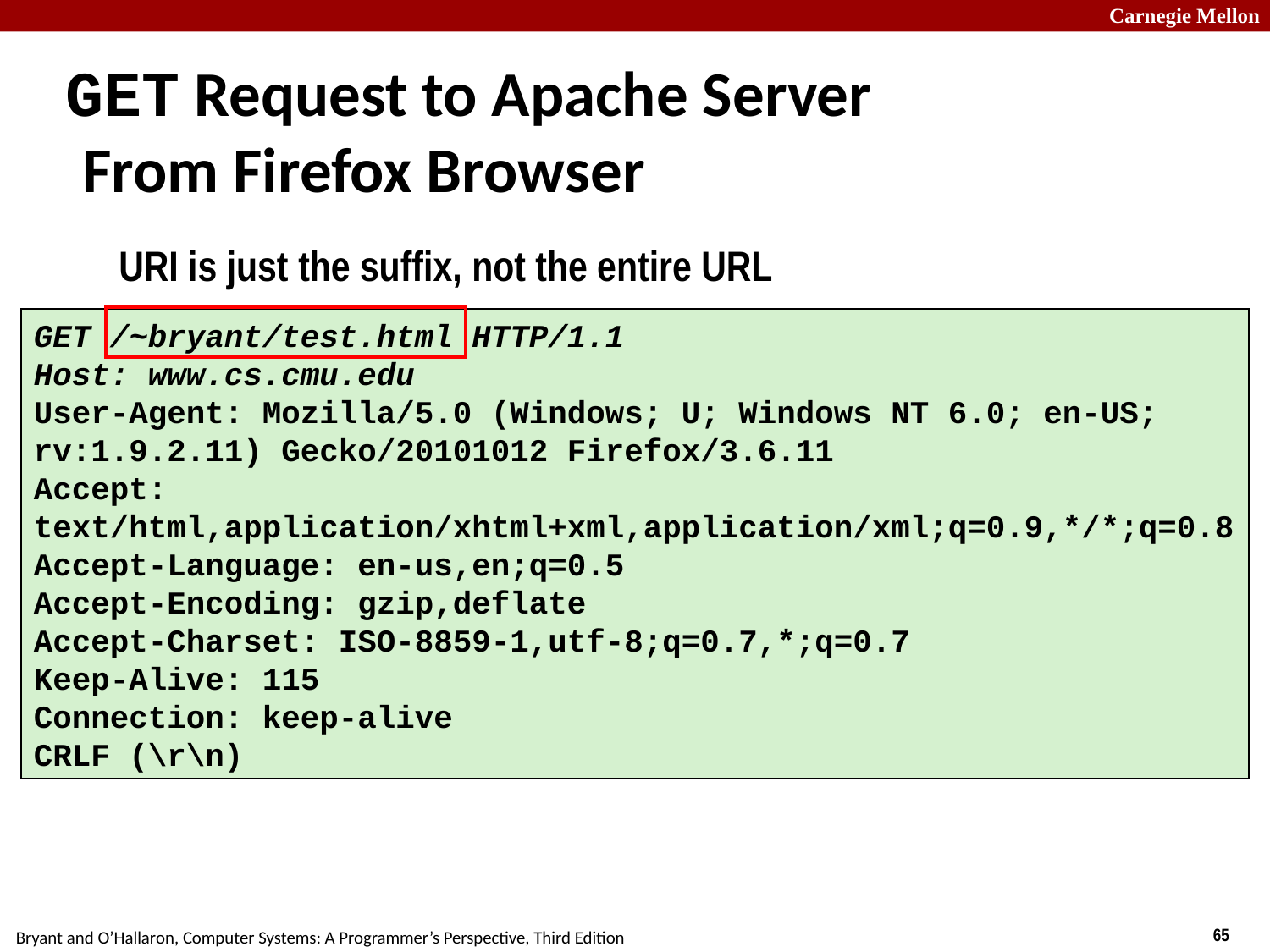

# GET Request to Apache Server From Firefox Browser
URI is just the suffix, not the entire URL
GET /~bryant/test.html HTTP/1.1
Host: www.cs.cmu.edu
User-Agent: Mozilla/5.0 (Windows; U; Windows NT 6.0; en-US; rv:1.9.2.11) Gecko/20101012 Firefox/3.6.11
Accept: text/html,application/xhtml+xml,application/xml;q=0.9,*/*;q=0.8
Accept-Language: en-us,en;q=0.5
Accept-Encoding: gzip,deflate
Accept-Charset: ISO-8859-1,utf-8;q=0.7,*;q=0.7
Keep-Alive: 115
Connection: keep-alive
CRLF (\r\n)